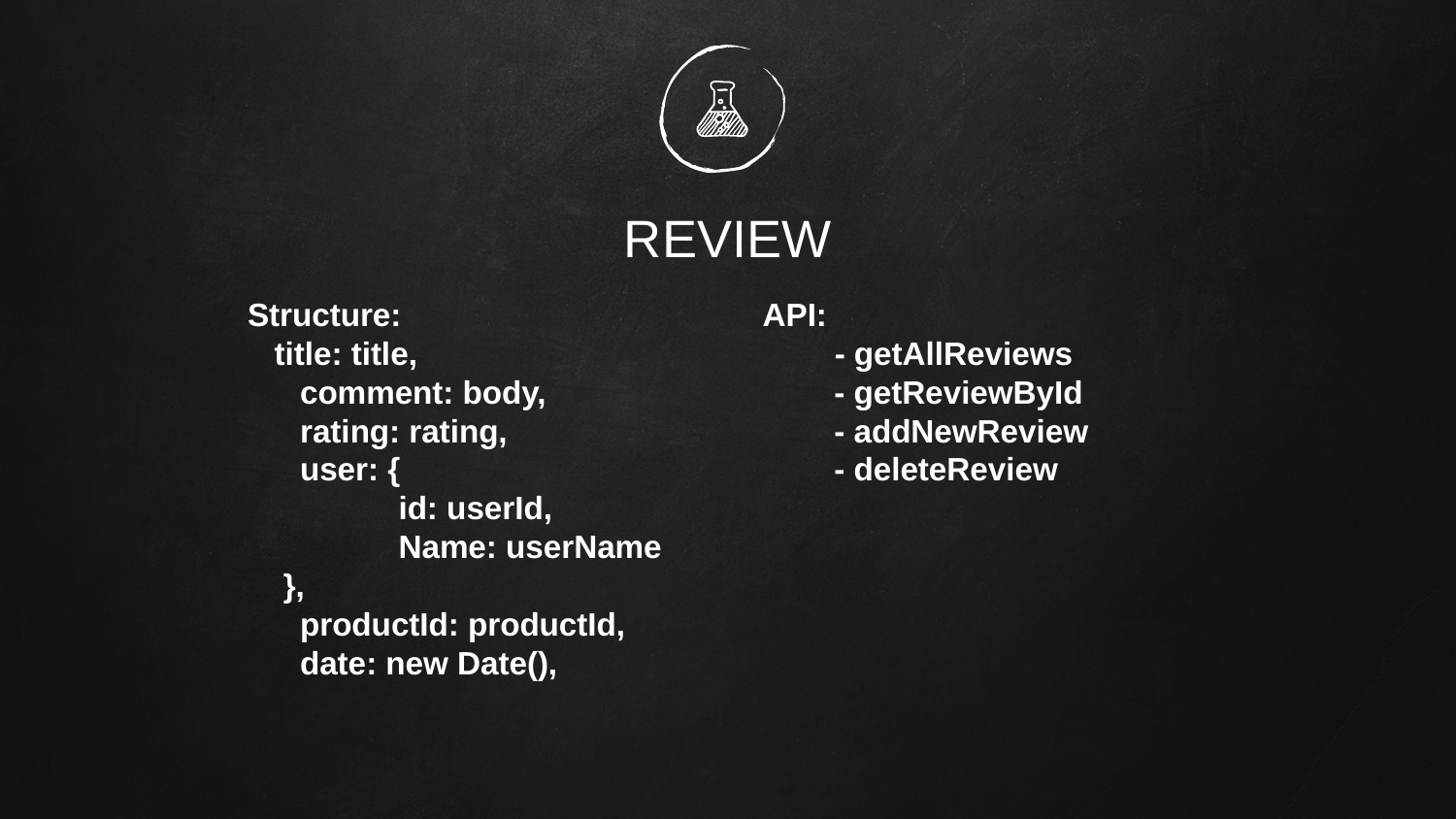

# REVIEW

 	   Structure:
      title: title,
                 comment: body,
                 rating: rating,
                 user: {
                            id: userId,
                            Name: userName
       },
                 productId: productId,
                 date: new Date(),

API:
        - getAllReviews
        - getReviewById
        - addNewReview
        - deleteReview